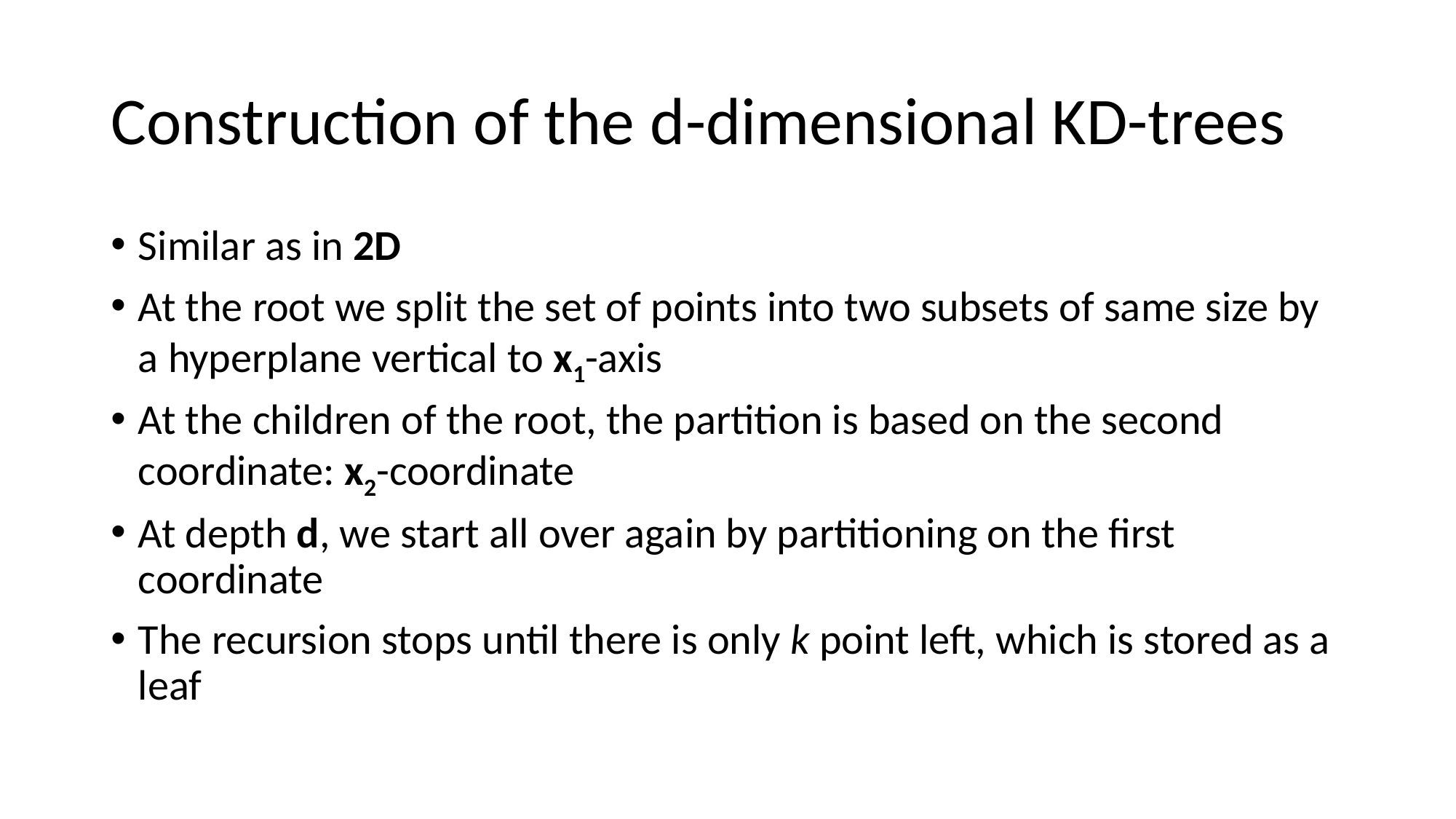

# Construction of the d-dimensional KD-trees
Similar as in 2D
At the root we split the set of points into two subsets of same size by a hyperplane vertical to x1-axis
At the children of the root, the partition is based on the second coordinate: x2-coordinate
At depth d, we start all over again by partitioning on the first coordinate
The recursion stops until there is only k point left, which is stored as a leaf